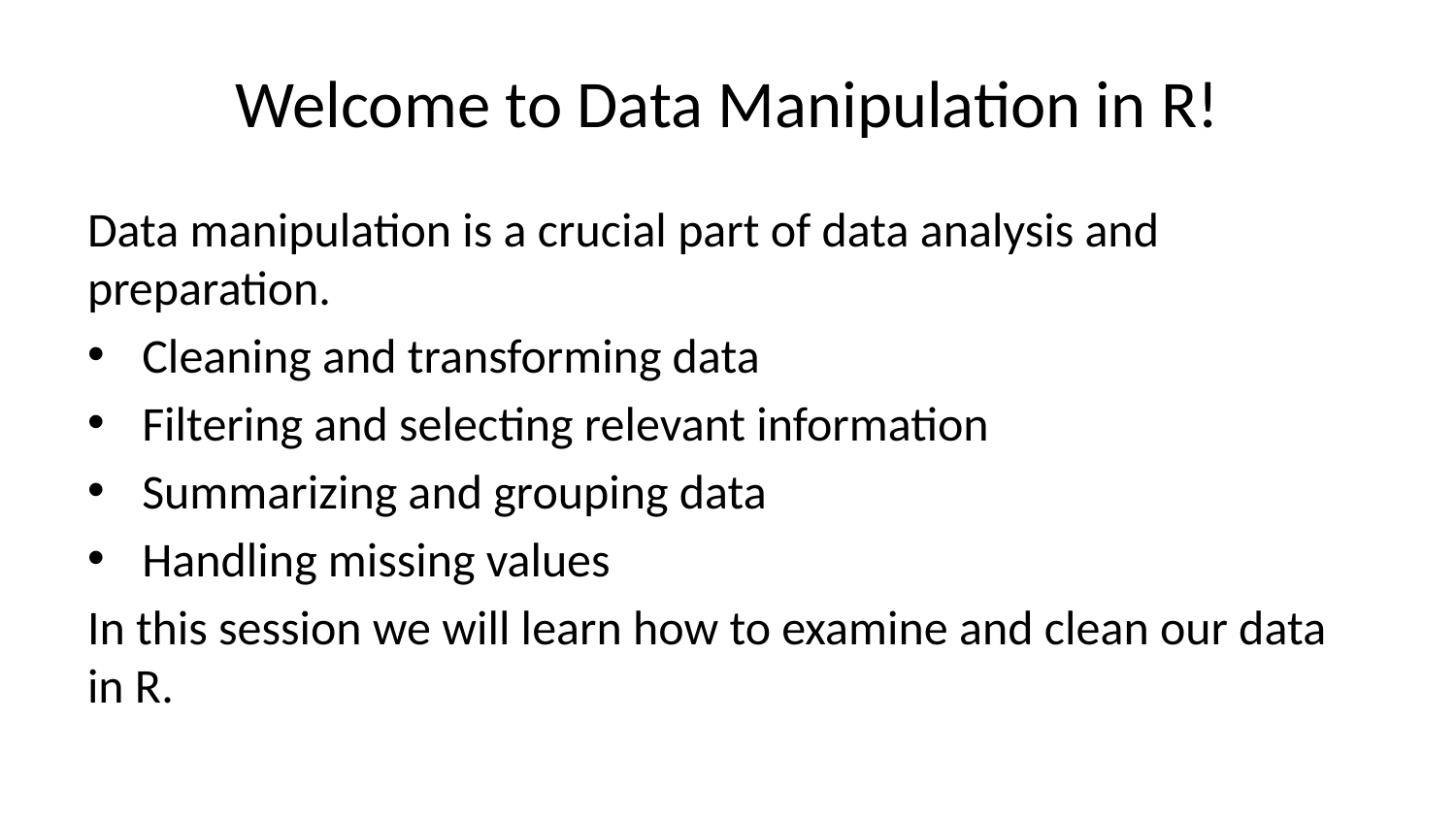

# Welcome to Data Manipulation in R!
Data manipulation is a crucial part of data analysis and preparation.
Cleaning and transforming data
Filtering and selecting relevant information
Summarizing and grouping data
Handling missing values
In this session we will learn how to examine and clean our data in R.